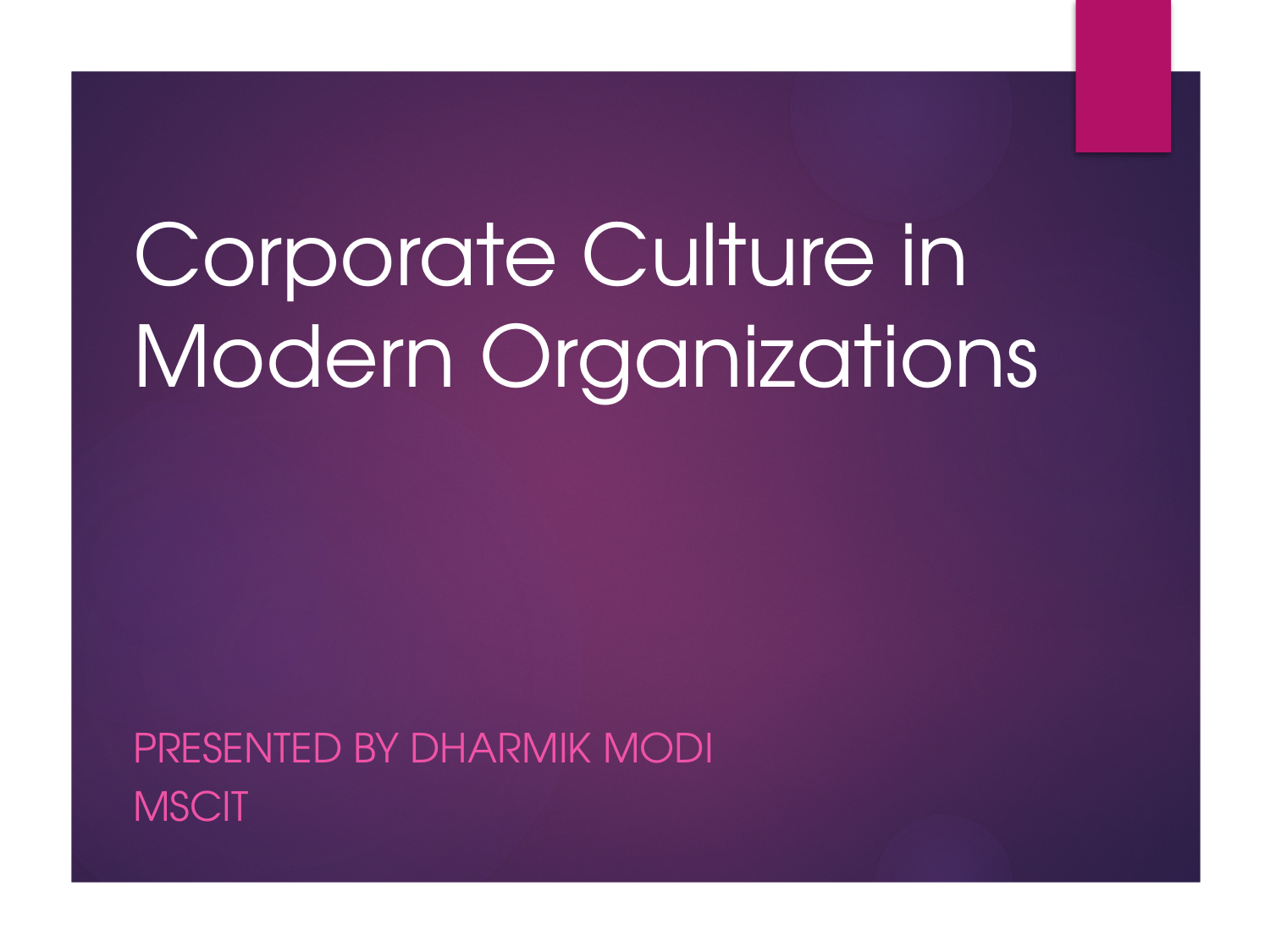

# Corporate Culture in Modern Organizations
Presented by Dharmik Modi
MSCIT